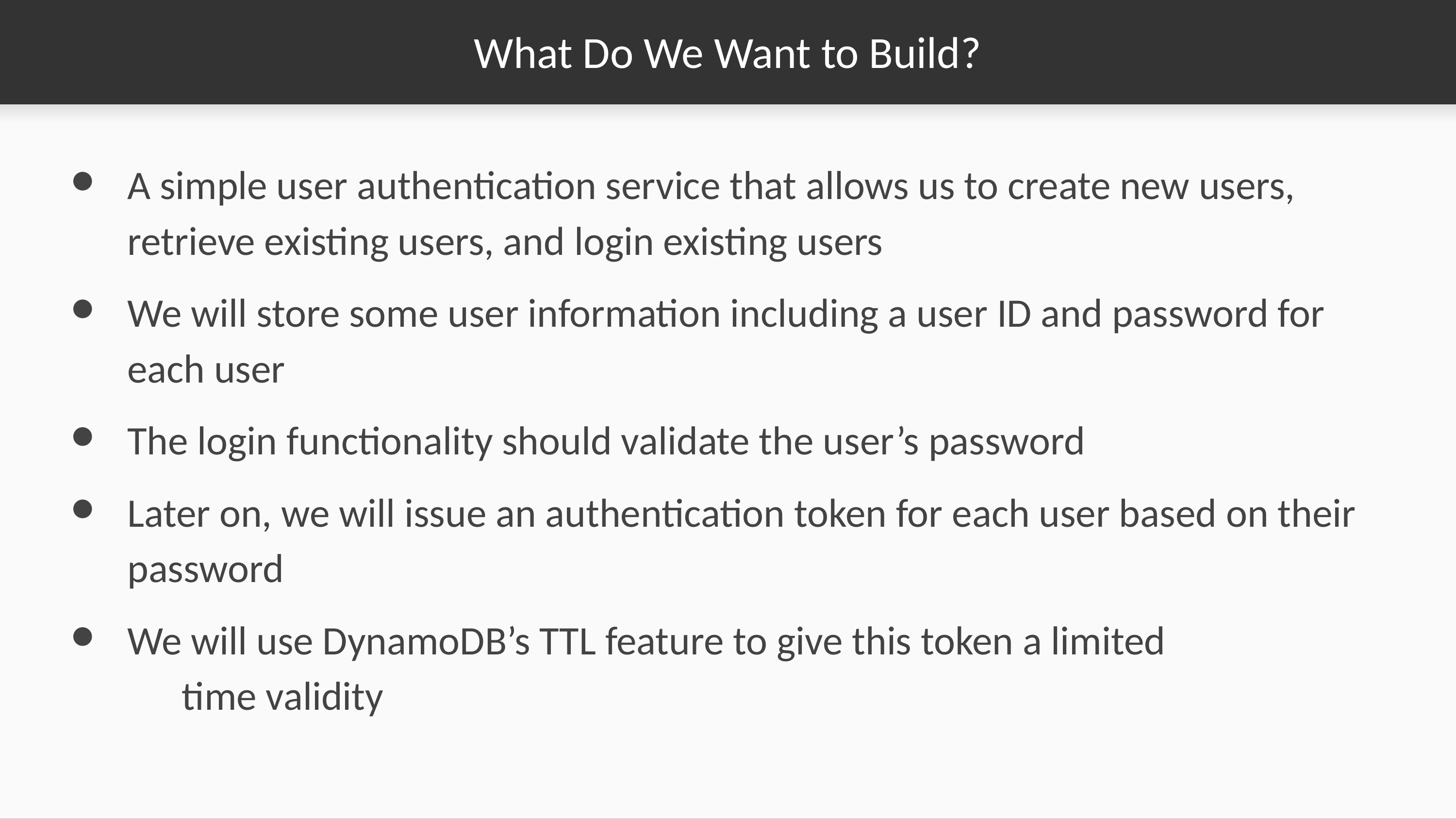

# What Do We Want to Build?
A simple user authentication service that allows us to create new users, retrieve existing users, and login existing users
We will store some user information including a user ID and password for each user
The login functionality should validate the user’s password
Later on, we will issue an authentication token for each user based on their password
We will use DynamoDB’s TTL feature to give this token a limited                            time validity